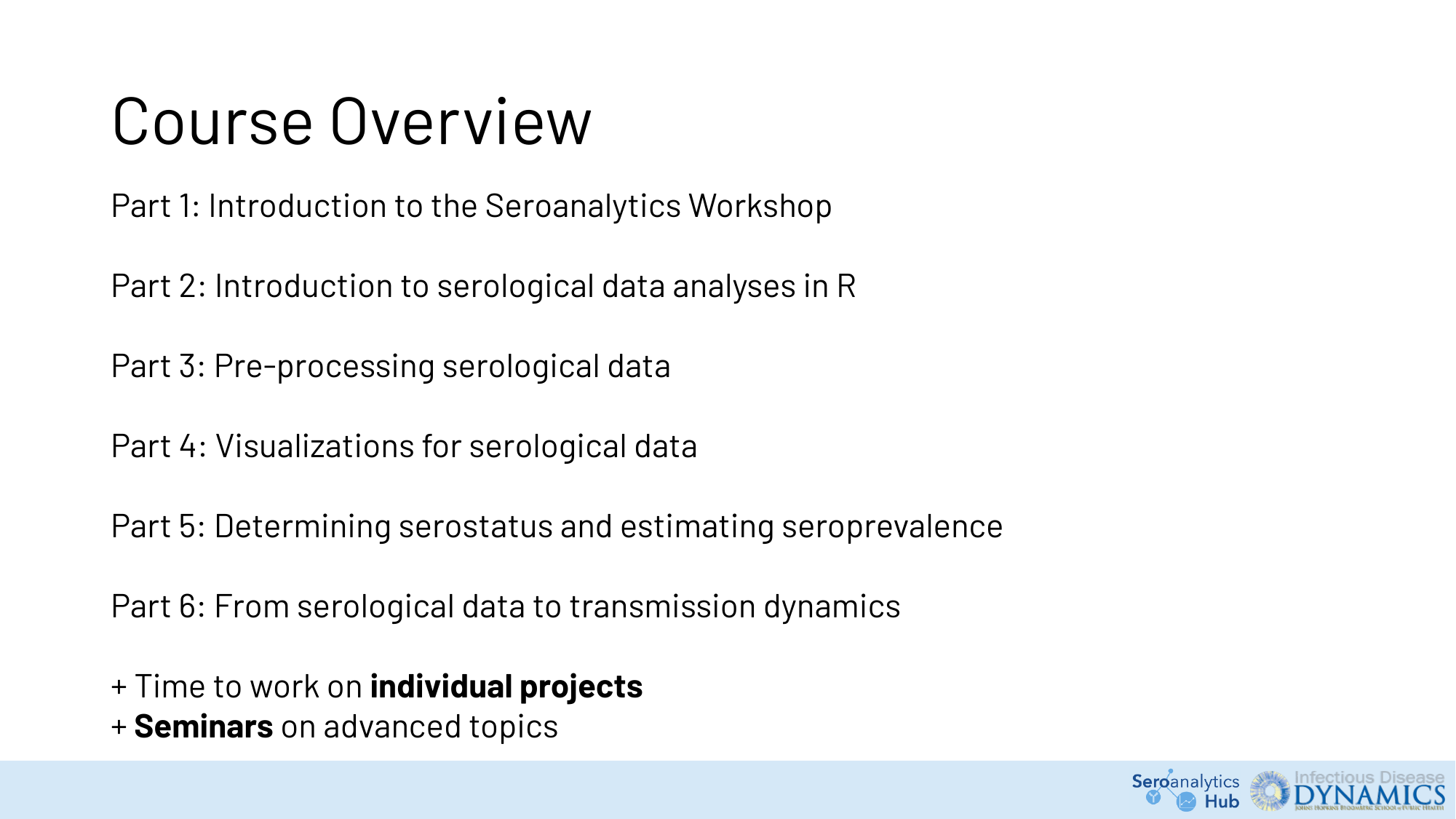

# Course Overview
Part 1: Introduction to the Seroanalytics Workshop

Part 2: Introduction to serological data analyses in R

Part 3: Pre-processing serological data

Part 4: Visualizations for serological data

Part 5: Determining serostatus and estimating seroprevalence

Part 6: From serological data to transmission dynamics

+ Time to work on individual projects
+ Seminars on advanced topics